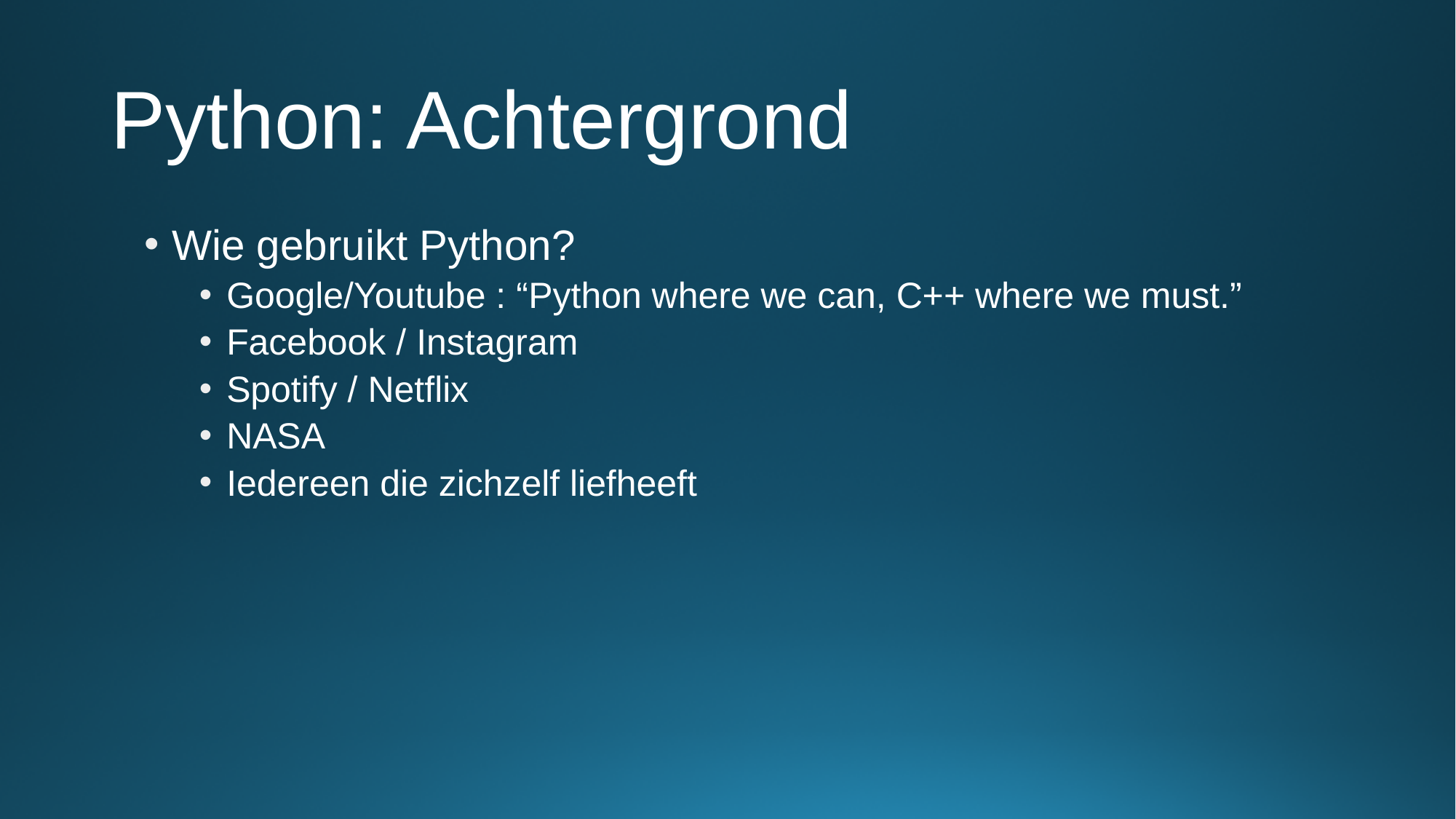

# Python: Achtergrond
Wie gebruikt Python?
Google/Youtube : “Python where we can, C++ where we must.”
Facebook / Instagram
Spotify / Netflix
NASA
Iedereen die zichzelf liefheeft